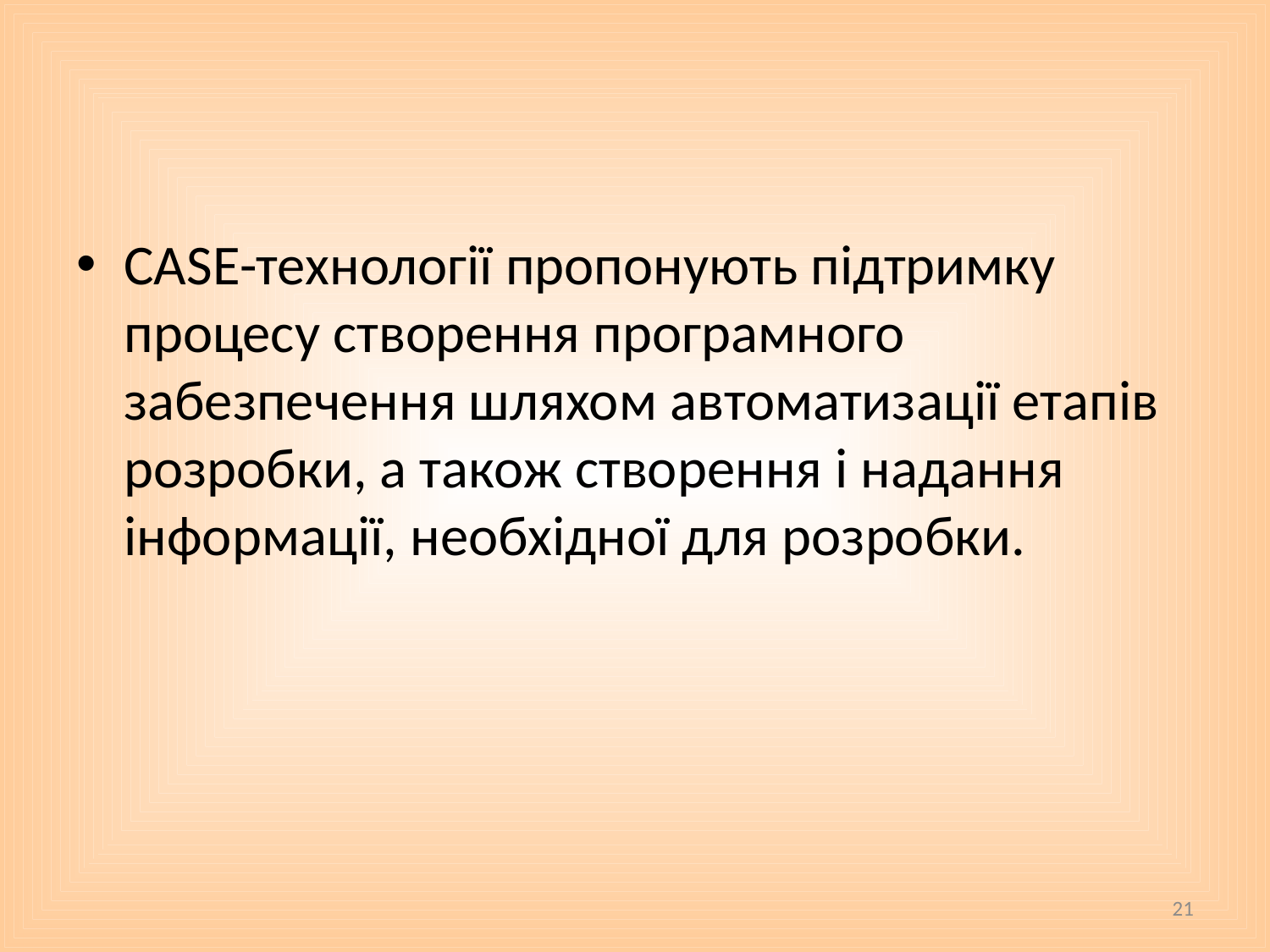

#
САSЕ-технології пропонують підтримку процесу створення програмного забезпечення шляхом автоматизації етапів розробки, а також створення і надання інформації, необхідної для розробки.

21